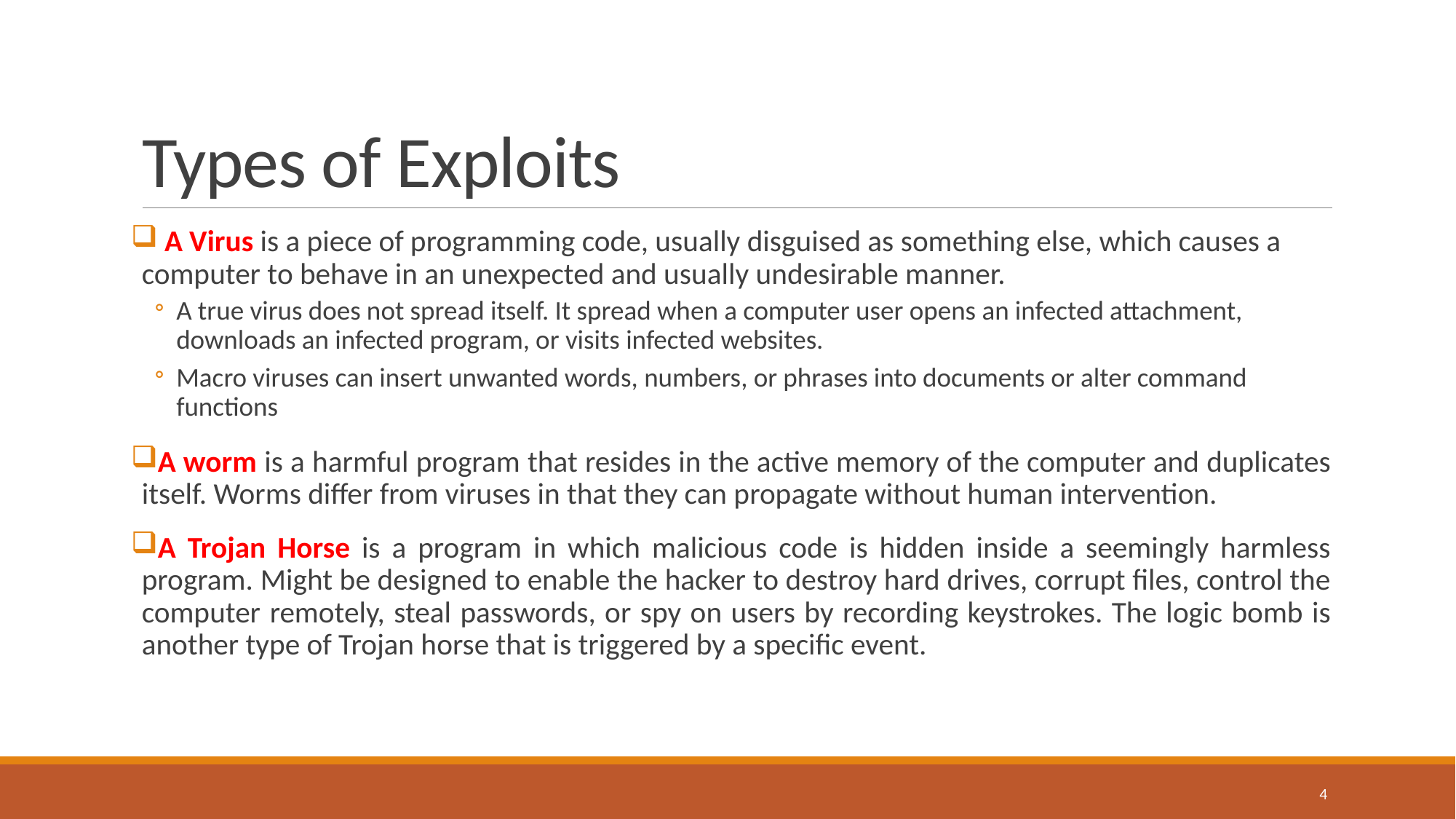

# Types of Exploits
 A Virus is a piece of programming code, usually disguised as something else, which causes a computer to behave in an unexpected and usually undesirable manner.
A true virus does not spread itself. It spread when a computer user opens an infected attachment, downloads an infected program, or visits infected websites.
Macro viruses can insert unwanted words, numbers, or phrases into documents or alter command functions
A worm is a harmful program that resides in the active memory of the computer and duplicates itself. Worms differ from viruses in that they can propagate without human intervention.
A Trojan Horse is a program in which malicious code is hidden inside a seemingly harmless program. Might be designed to enable the hacker to destroy hard drives, corrupt files, control the computer remotely, steal passwords, or spy on users by recording keystrokes. The logic bomb is another type of Trojan horse that is triggered by a specific event.

4